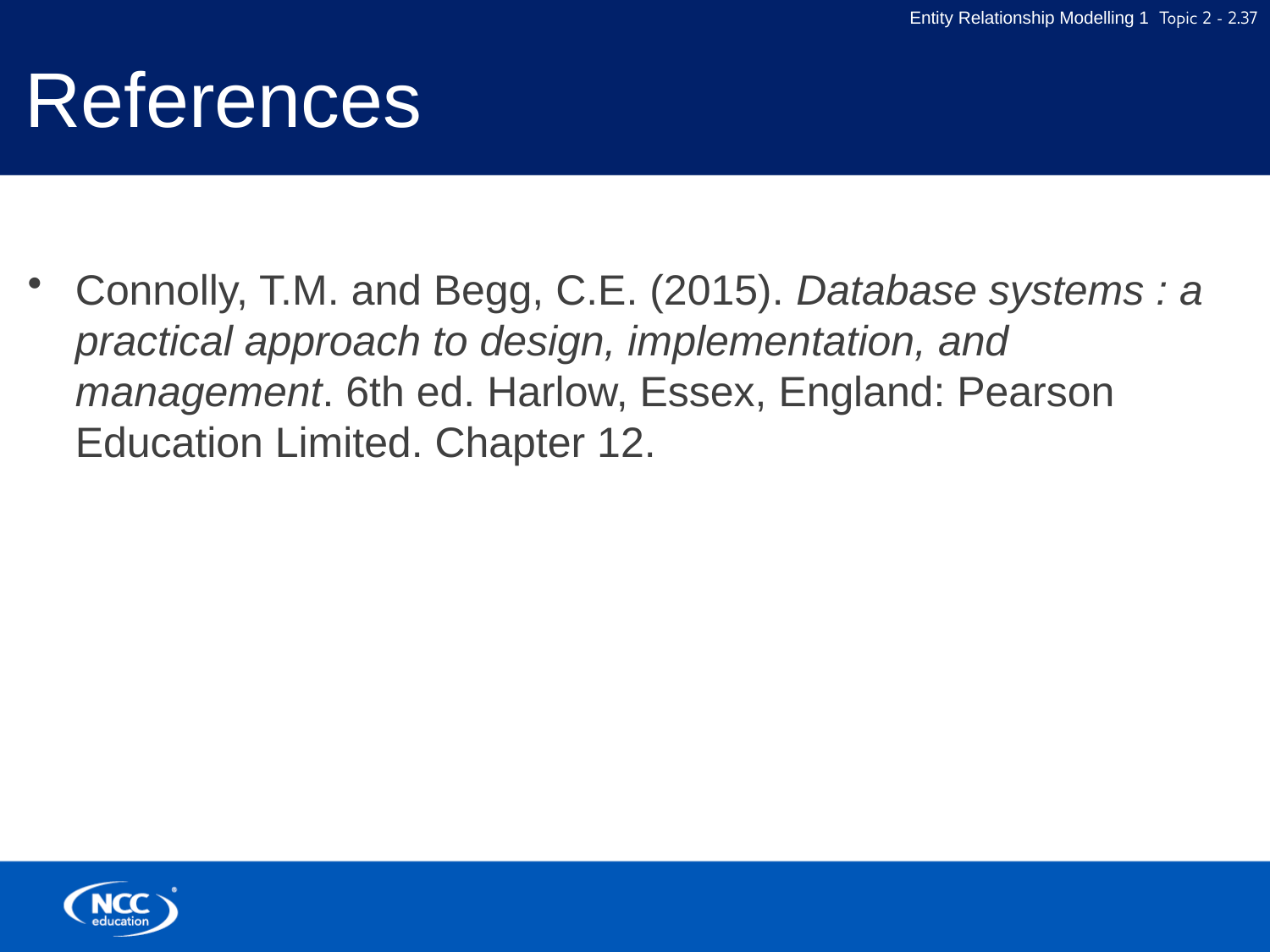

# References
Connolly, T.M. and Begg, C.E. (2015). Database systems : a practical approach to design, implementation, and management. 6th ed. Harlow, Essex, England: Pearson Education Limited. Chapter 12.